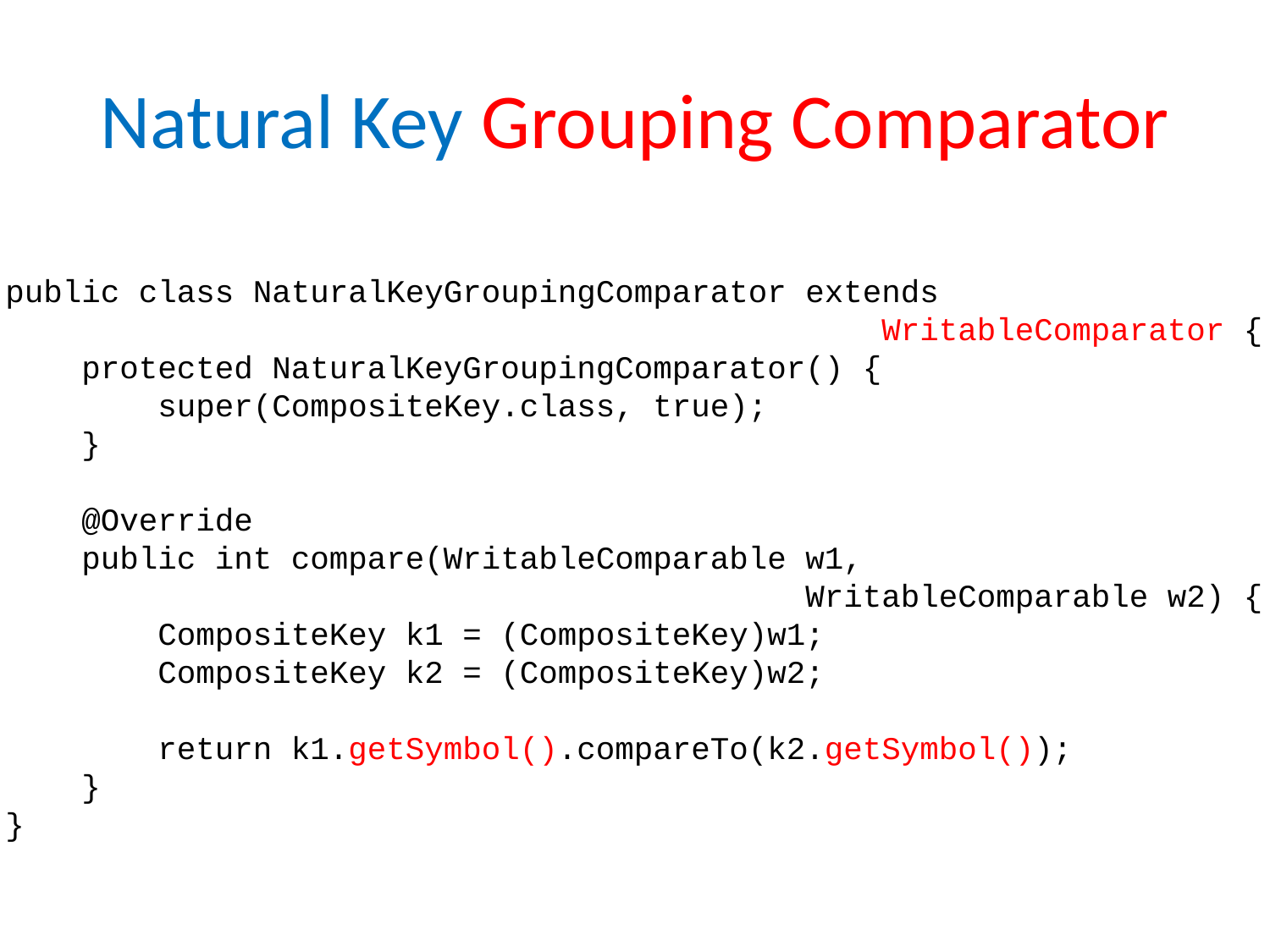

# Natural Key Grouping Comparator
public class NaturalKeyGroupingComparator extends
                                              WritableComparator {
    protected NaturalKeyGroupingComparator() {
        super(CompositeKey.class, true);
    }

    @Override
    public int compare(WritableComparable w1,
                                          WritableComparable w2) {
        CompositeKey k1 = (CompositeKey)w1;
        CompositeKey k2 = (CompositeKey)w2;

        return k1.getSymbol().compareTo(k2.getSymbol());
    }
}